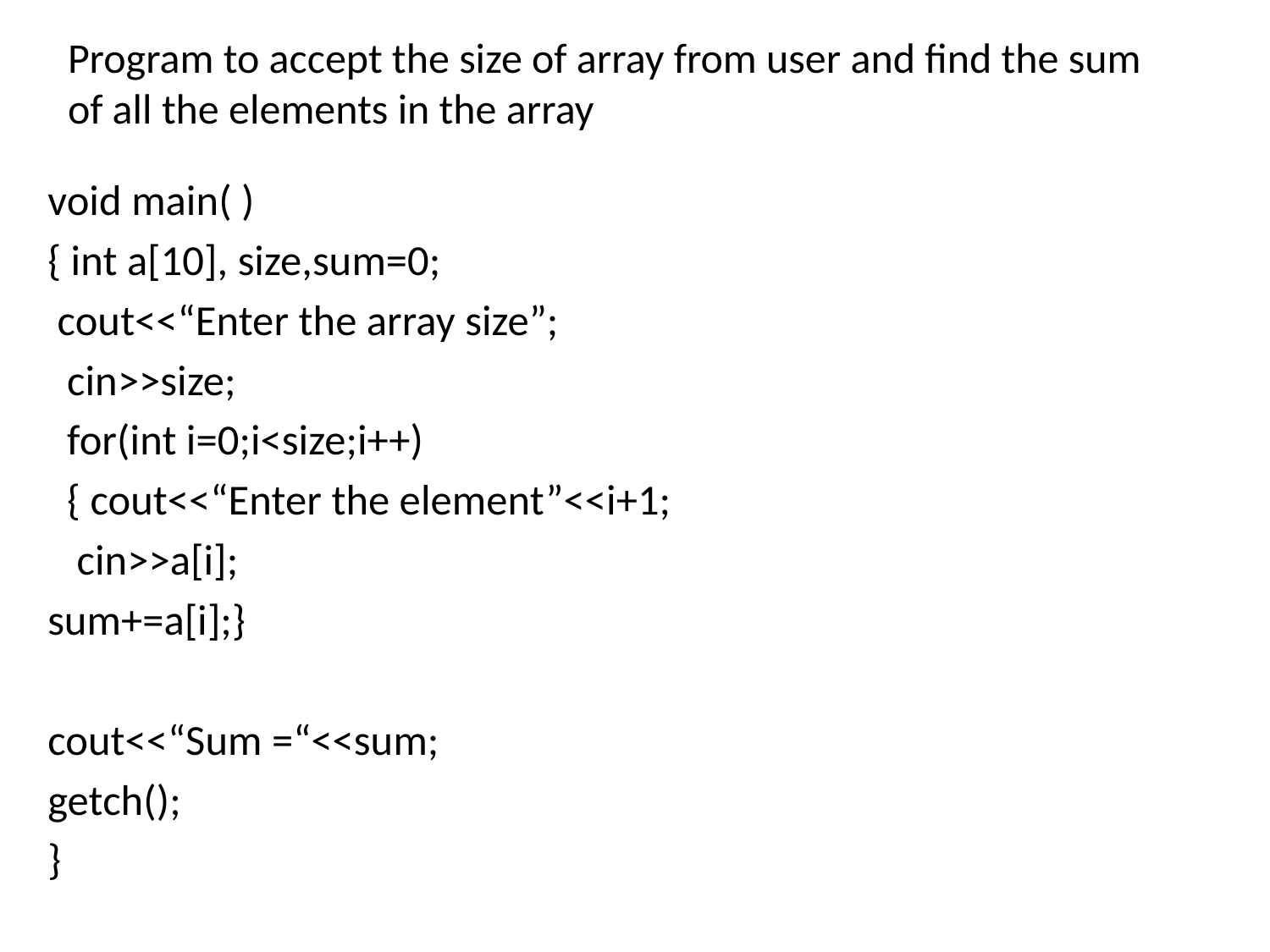

# Program to accept the size of array from user and find the sum of all the elements in the array
void main( )
{ int a[10], size,sum=0;
 cout<<“Enter the array size”;
  cin>>size;
  for(int i=0;i<size;i++)
  { cout<<“Enter the element”<<i+1;
   cin>>a[i];
sum+=a[i];}

cout<<“Sum =“<<sum;
getch();
}